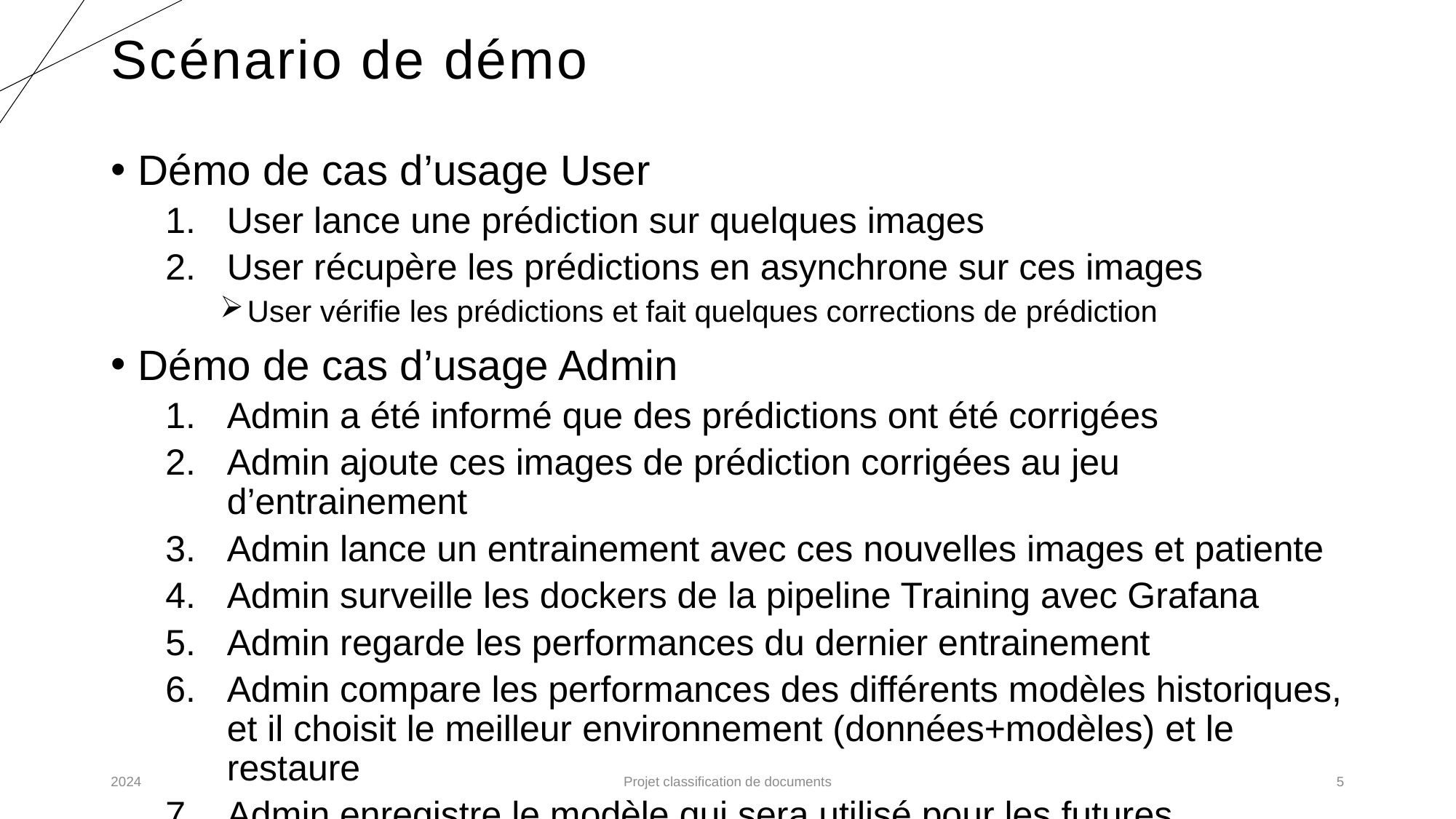

# Scénario de démo
Démo de cas d’usage User
User lance une prédiction sur quelques images
User récupère les prédictions en asynchrone sur ces images
User vérifie les prédictions et fait quelques corrections de prédiction
Démo de cas d’usage Admin
Admin a été informé que des prédictions ont été corrigées
Admin ajoute ces images de prédiction corrigées au jeu d’entrainement
Admin lance un entrainement avec ces nouvelles images et patiente
Admin surveille les dockers de la pipeline Training avec Grafana
Admin regarde les performances du dernier entrainement
Admin compare les performances des différents modèles historiques, et il choisit le meilleur environnement (données+modèles) et le restaure
Admin enregistre le modèle qui sera utilisé pour les futures prédictions

2024
Projet classification de documents
5